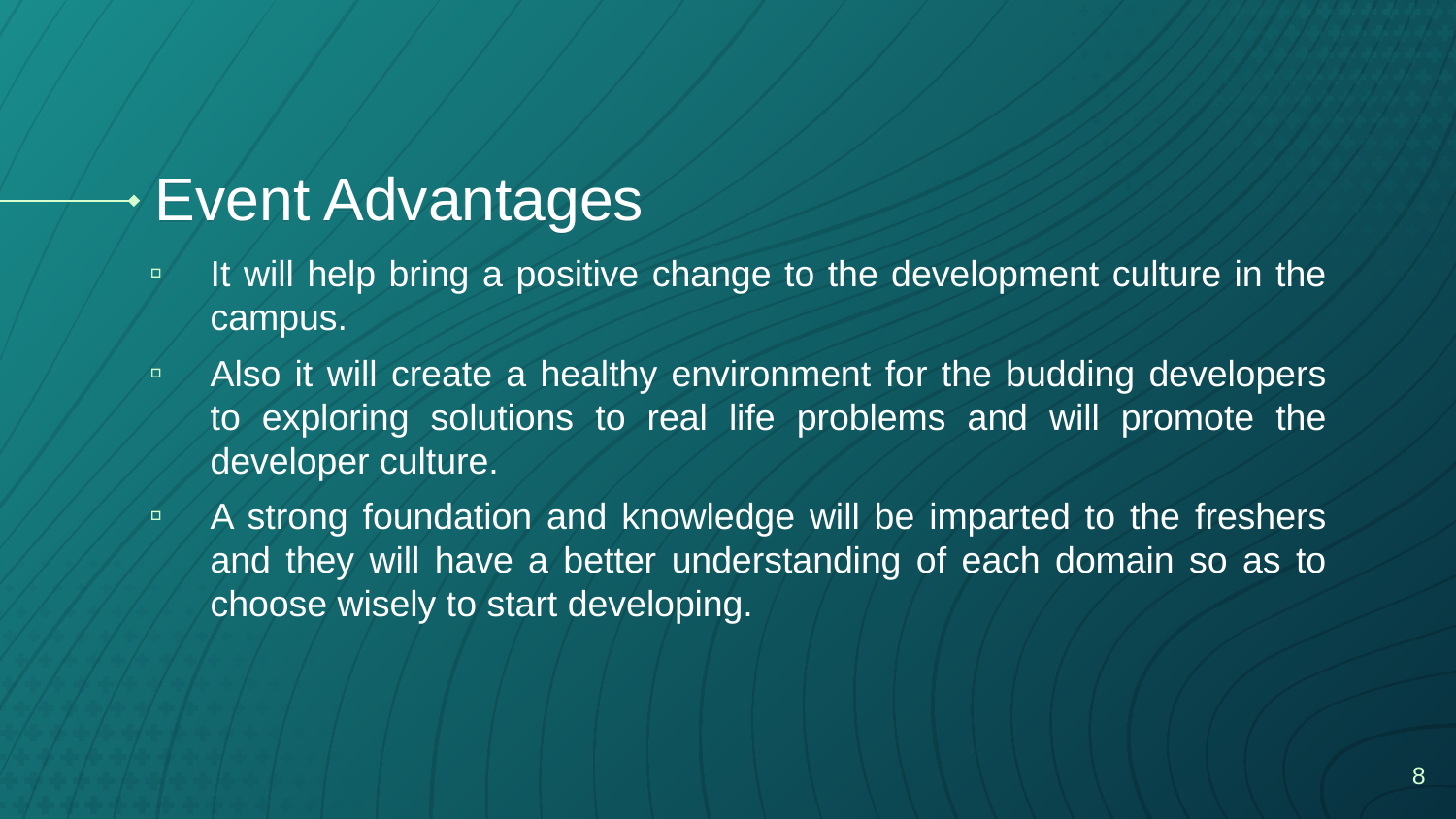

# Event Advantages
It will help bring a positive change to the development culture in the campus.
Also it will create a healthy environment for the budding developers to exploring solutions to real life problems and will promote the developer culture.
A strong foundation and knowledge will be imparted to the freshers and they will have a better understanding of each domain so as to choose wisely to start developing.

8